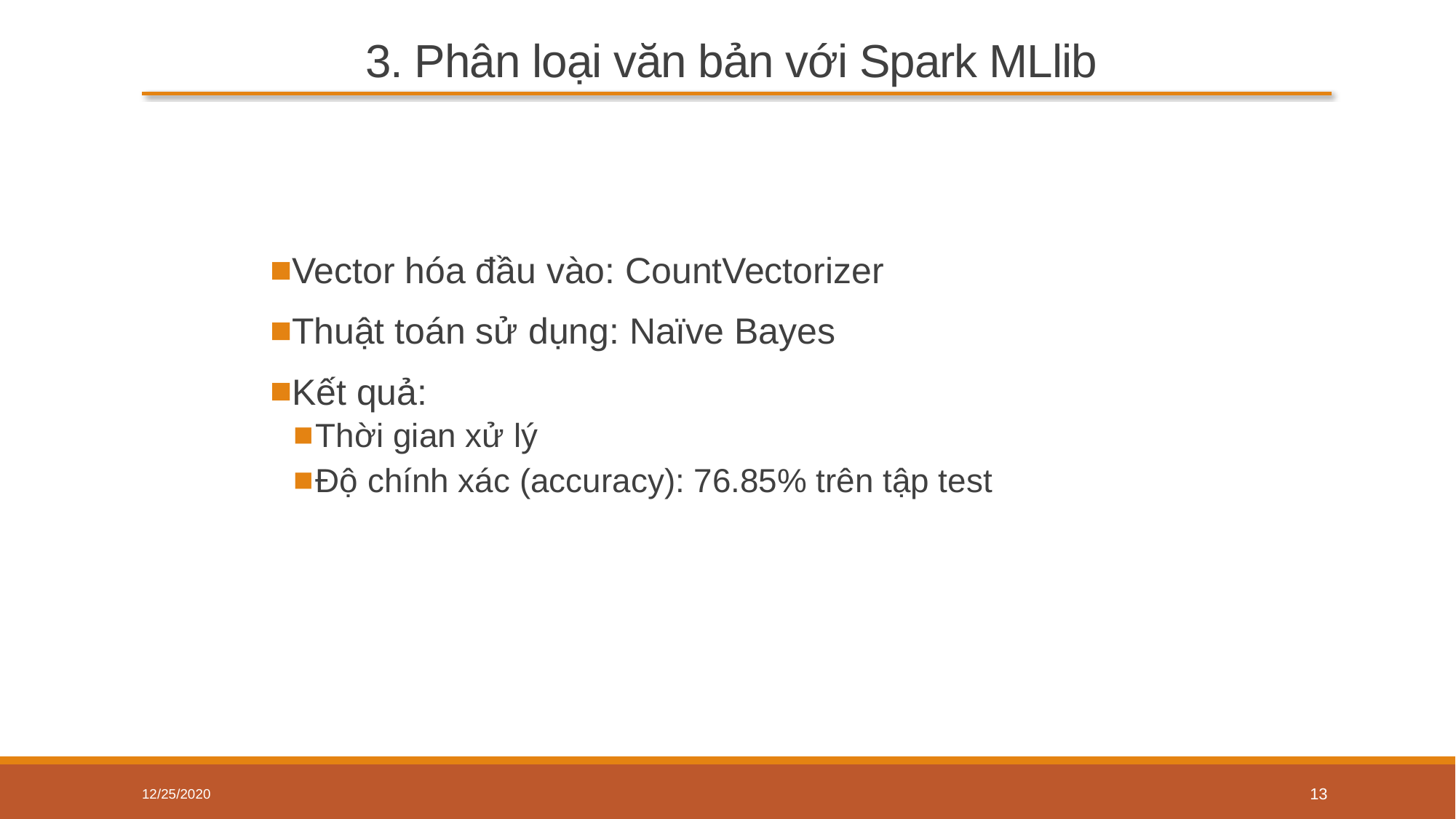

# 3. Phân loại văn bản với Spark MLlib
Vector hóa đầu vào: CountVectorizer
Thuật toán sử dụng: Naïve Bayes
Kết quả:
Thời gian xử lý
Độ chính xác (accuracy): 76.85% trên tập test
12/25/2020
13